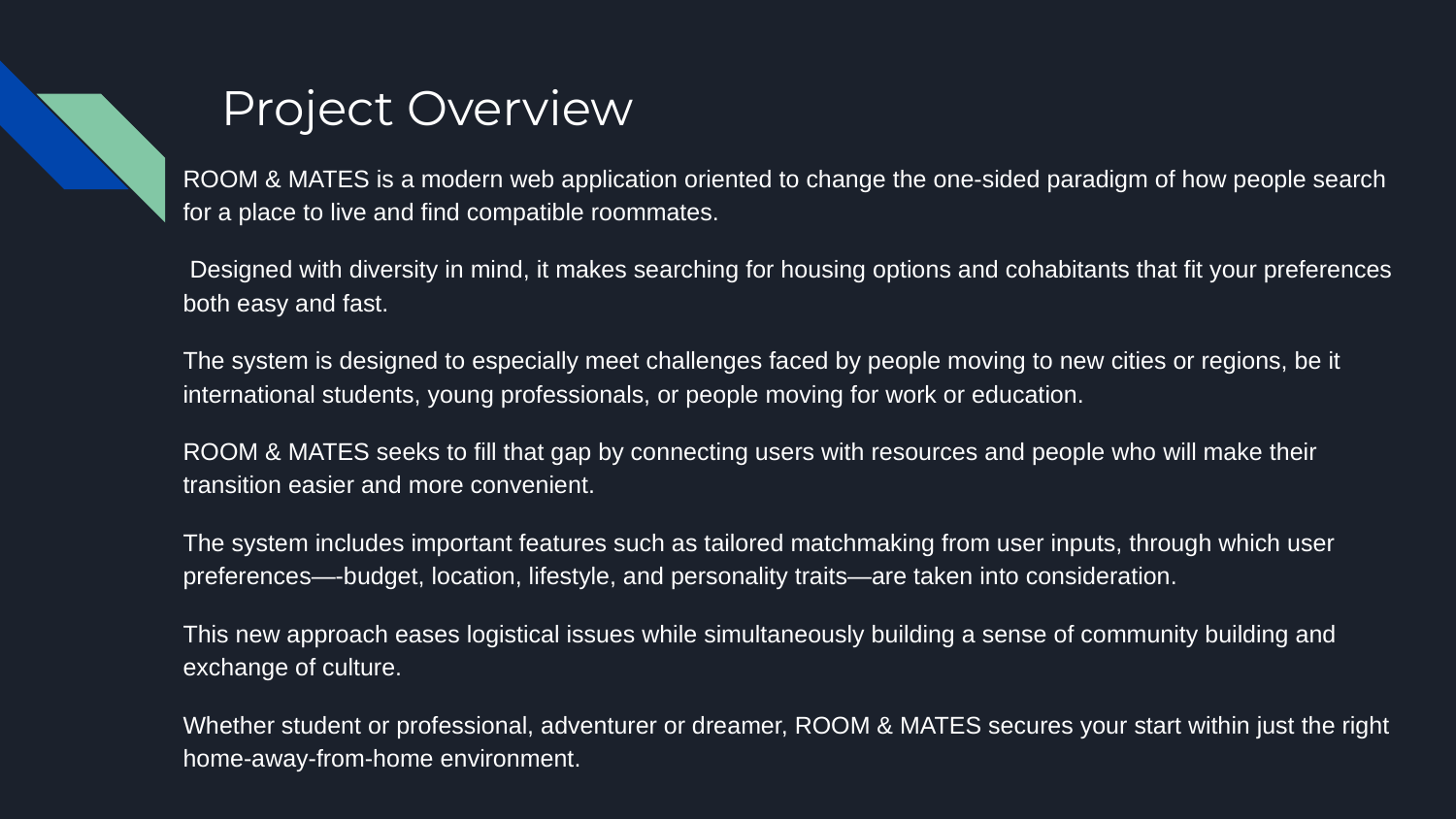

# Project Overview
ROOM & MATES is a modern web application oriented to change the one-sided paradigm of how people search for a place to live and find compatible roommates.
 Designed with diversity in mind, it makes searching for housing options and cohabitants that fit your preferences both easy and fast.
The system is designed to especially meet challenges faced by people moving to new cities or regions, be it international students, young professionals, or people moving for work or education.
ROOM & MATES seeks to fill that gap by connecting users with resources and people who will make their transition easier and more convenient.
The system includes important features such as tailored matchmaking from user inputs, through which user preferences—-budget, location, lifestyle, and personality traits—are taken into consideration.
This new approach eases logistical issues while simultaneously building a sense of community building and exchange of culture.
Whether student or professional, adventurer or dreamer, ROOM & MATES secures your start within just the right home-away-from-home environment.